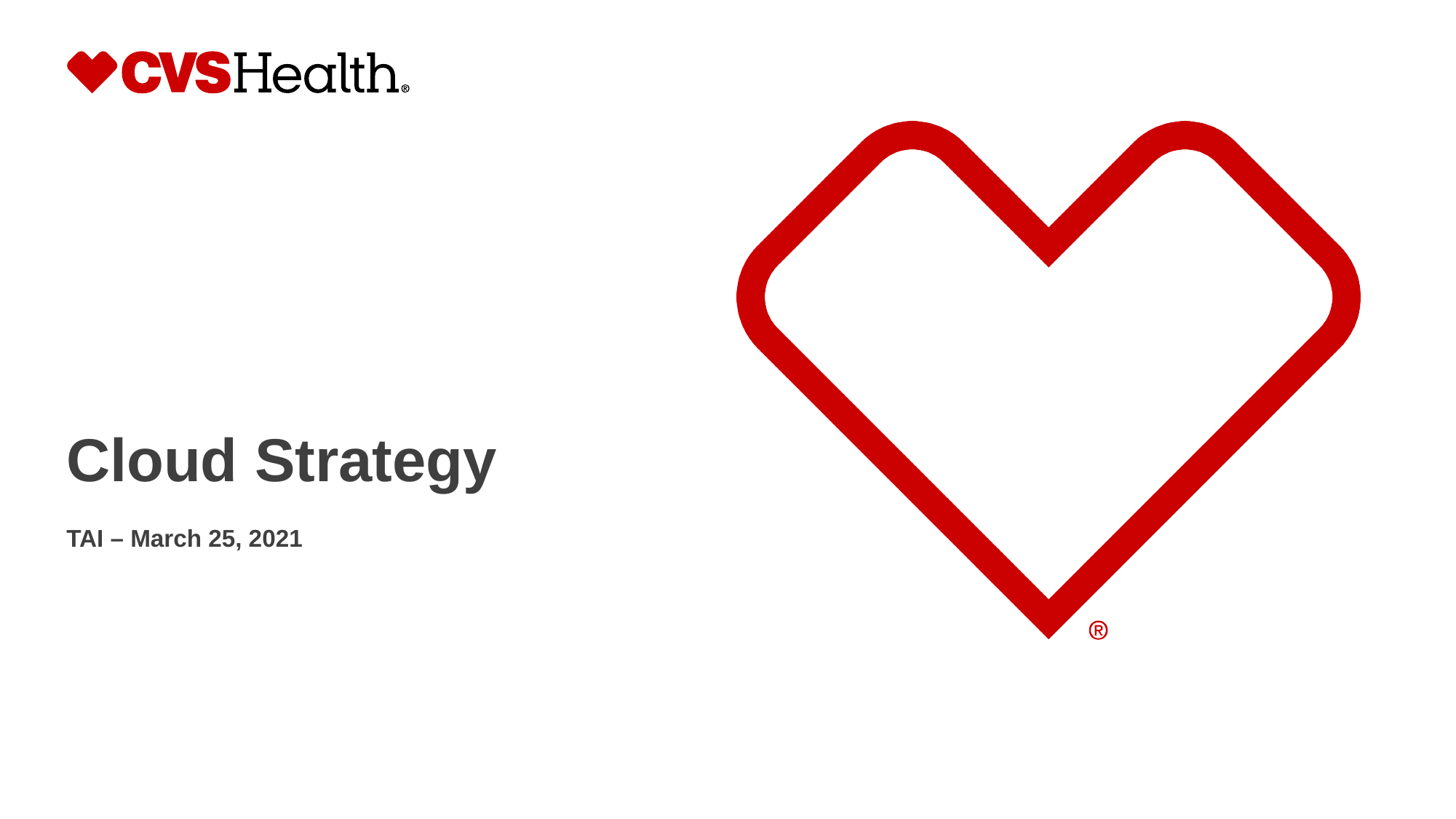

# Cloud Strategy
TAI – March 25, 2021